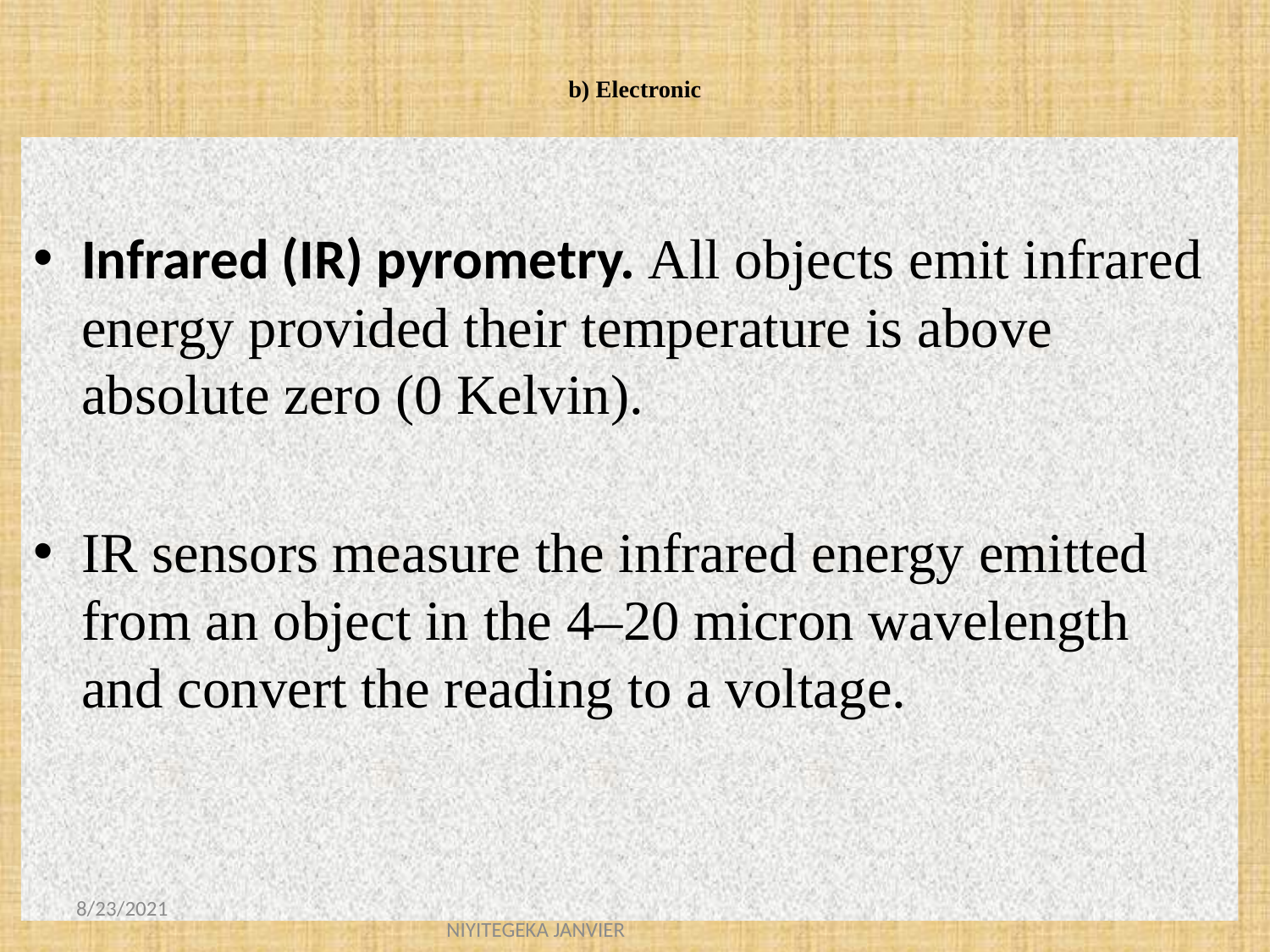

# b) Electronic

Infrared (IR) pyrometry. All objects emit infrared energy provided their temperature is above absolute zero (0 Kelvin).

IR sensors measure the infrared energy emitted from an object in the 4–20 micron wavelength and convert the reading to a voltage.
8/23/2021
AUTOMATION CONTROL SYSTEM/       ENG. NIYITEGEKA JANVIER